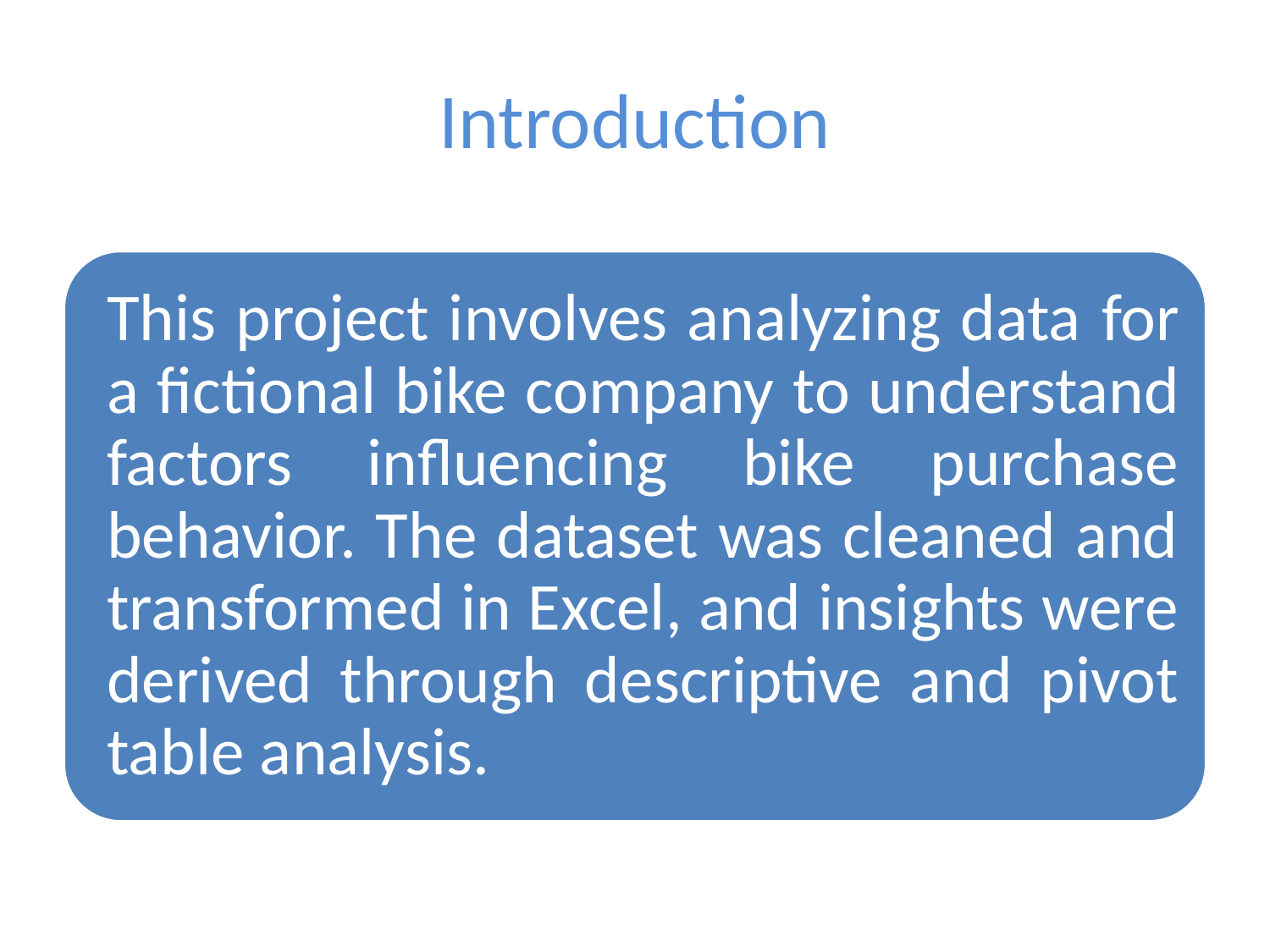

# Introduction
This project involves analyzing data for a fictional bike company to understand factors influencing bike purchase behavior. The dataset was cleaned and transformed in Excel, and insights were derived through descriptive and pivot table analysis.